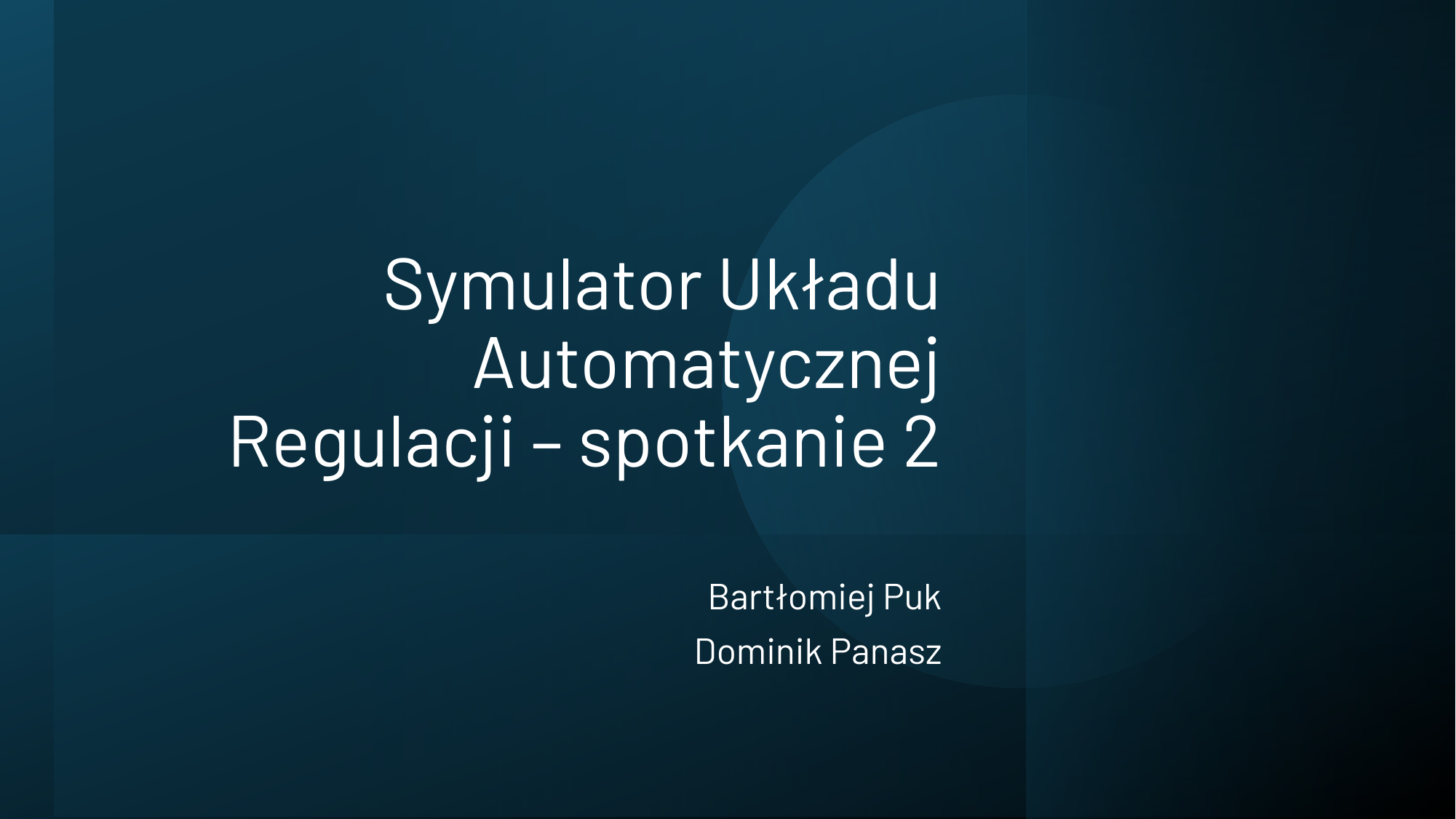

# Symulator Układu Automatycznej Regulacji – spotkanie 2

Bartłomiej Puk
Dominik Panasz